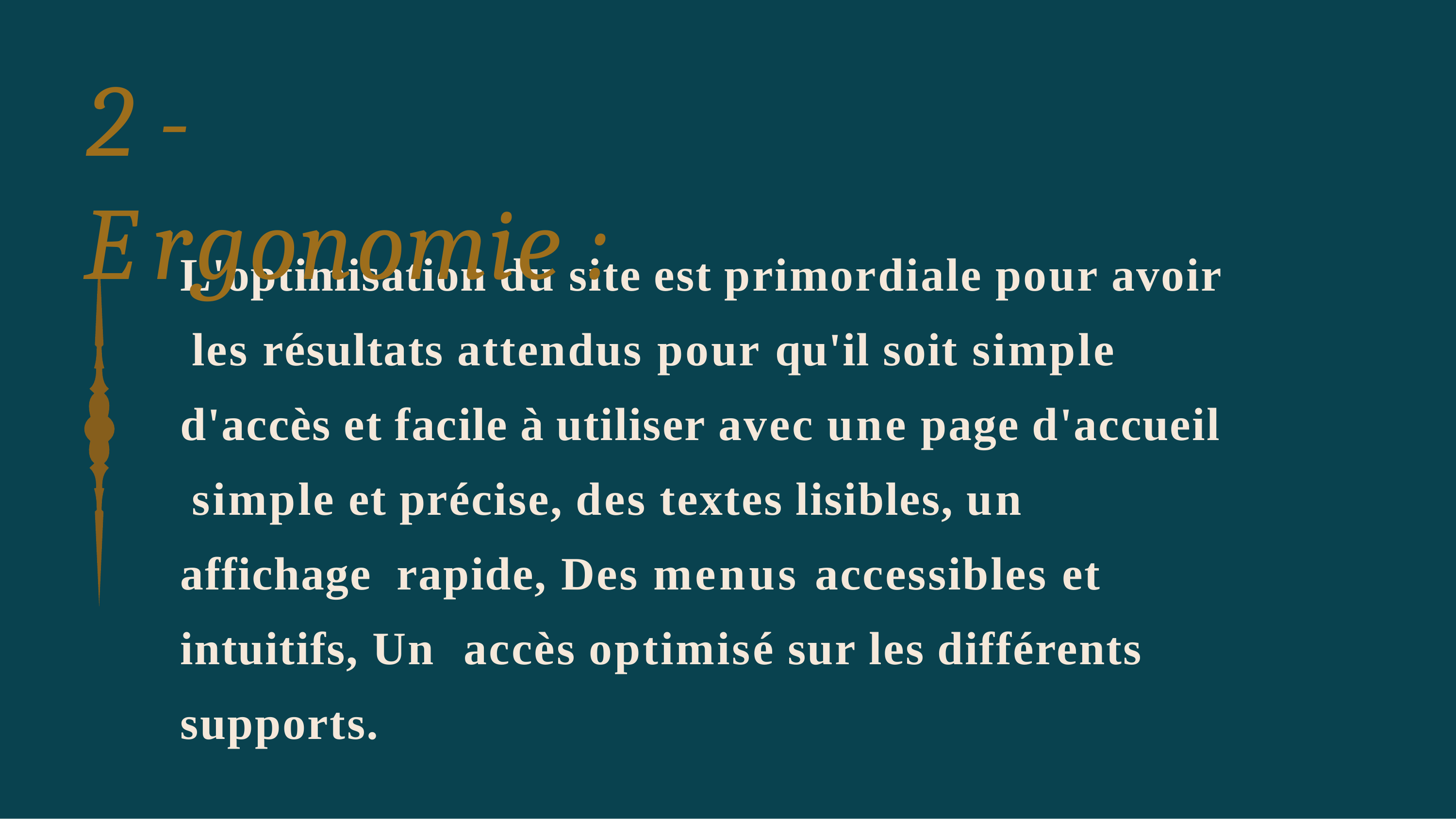

# 2 -Ergonomie :
L'optimisation du site est primordiale pour avoir  les résultats attendus pour qu'il soit simple  d'accès et facile à utiliser avec une page d'accueil  simple et précise, des textes lisibles, un affichage  rapide, Des menus accessibles et intuitifs, Un  accès optimisé sur les différents supports.